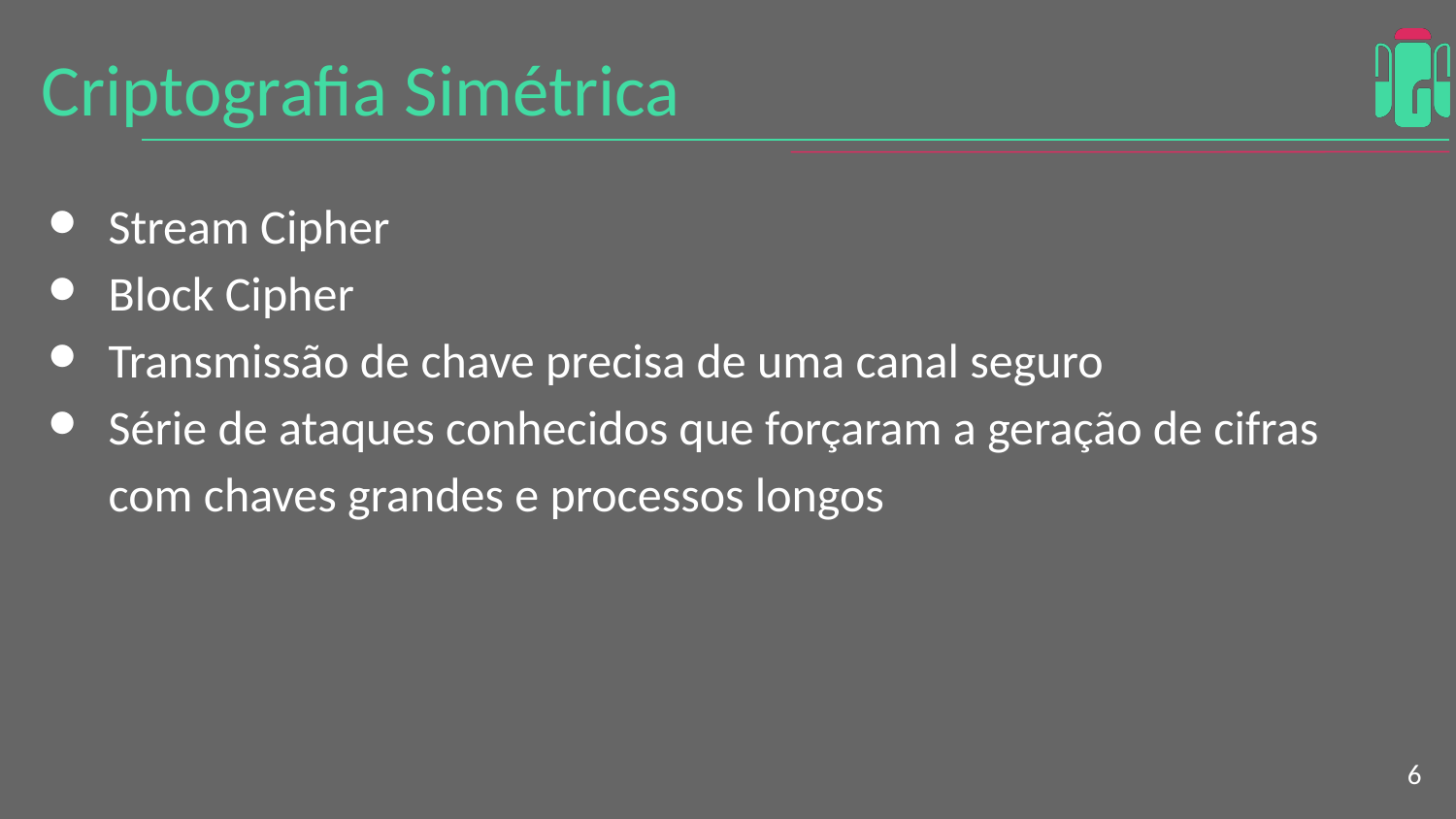

# Criptografia Simétrica
Stream Cipher
Block Cipher
Transmissão de chave precisa de uma canal seguro
Série de ataques conhecidos que forçaram a geração de cifras com chaves grandes e processos longos
6